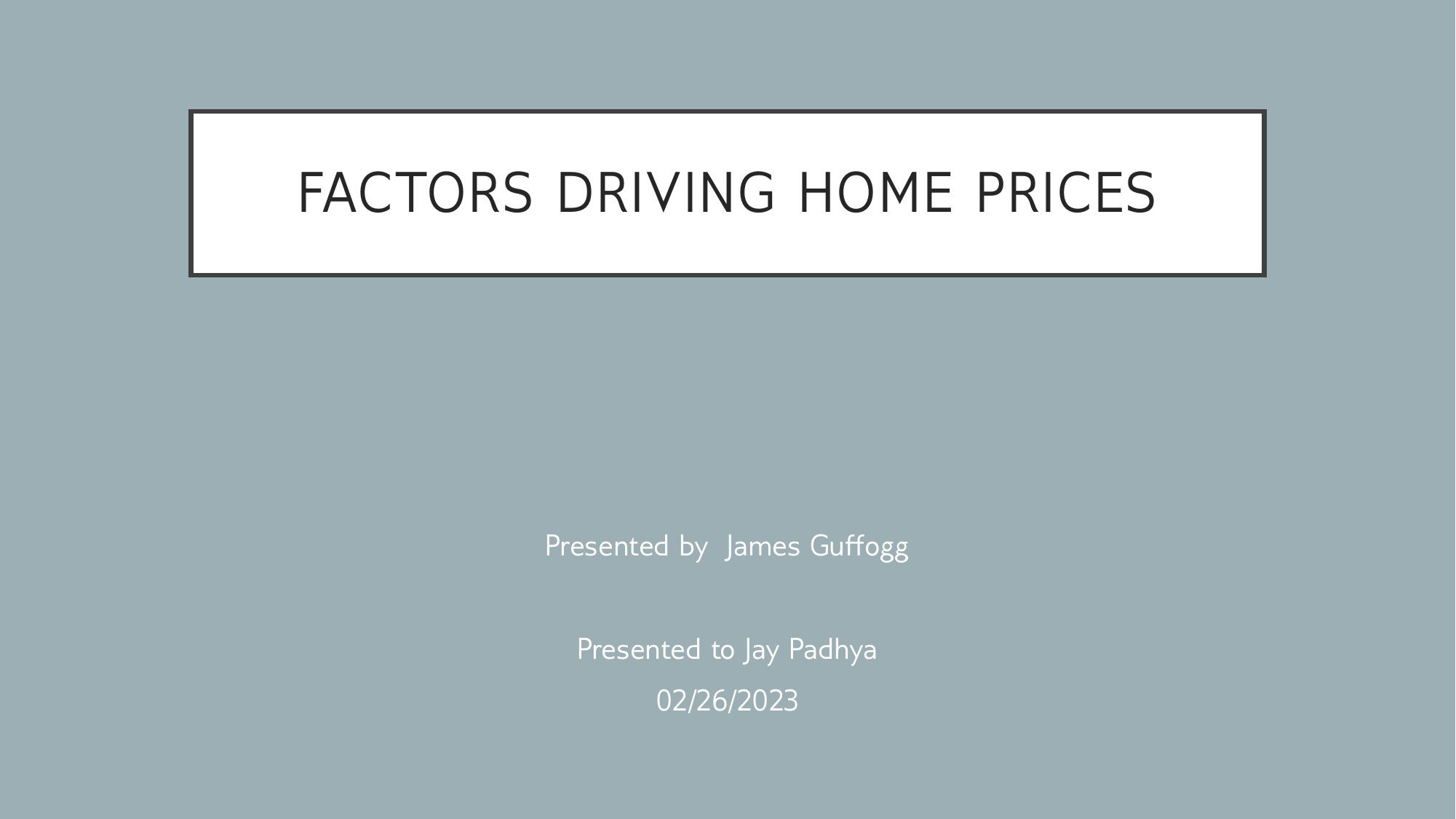

# factors driving home prices
Presented by  James Guffogg

Presented to Jay Padhya
02/26/2023